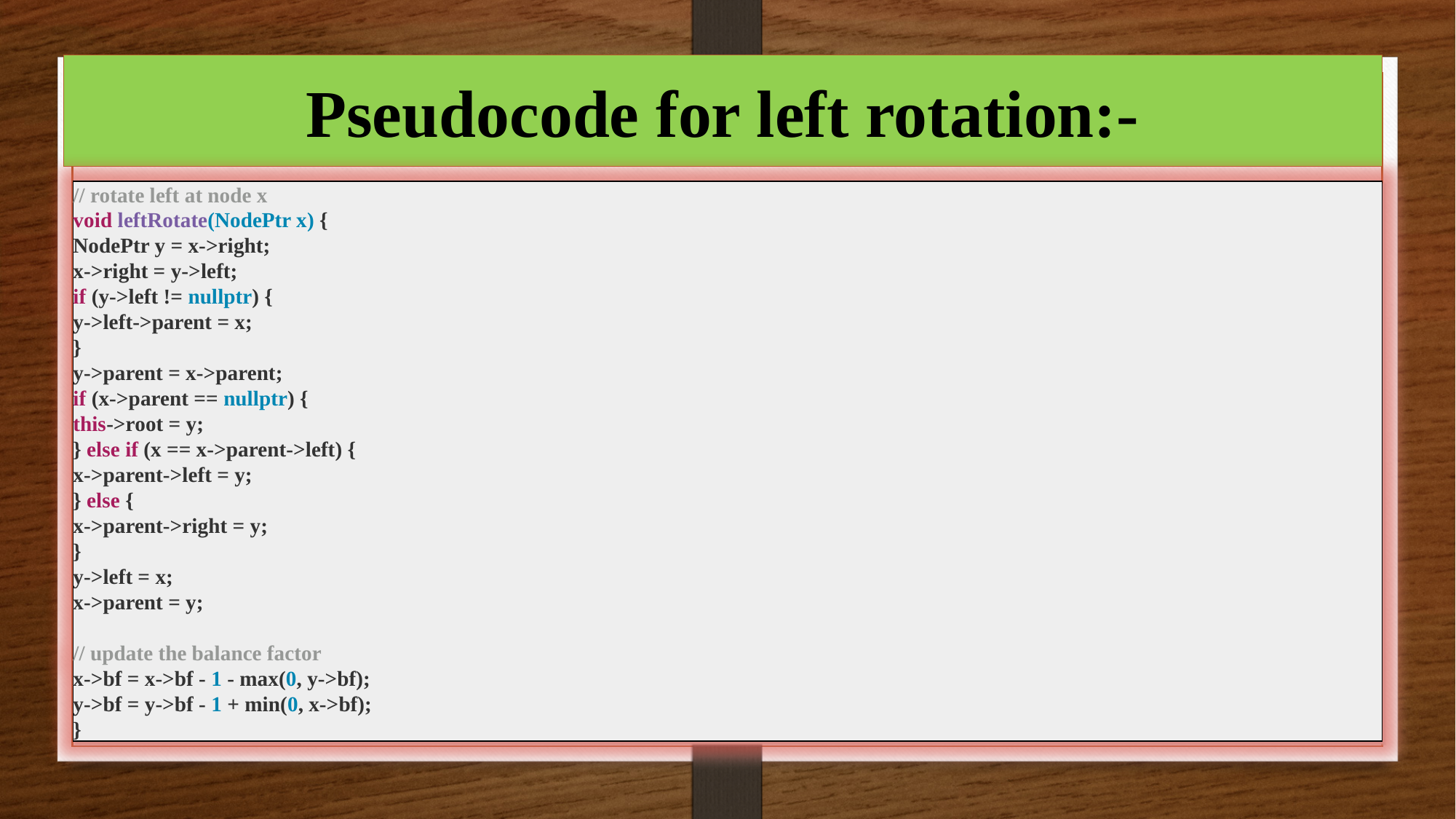

# Pseudocode for left rotation:-
// rotate left at node x
void leftRotate(NodePtr x) {
NodePtr y = x->right;
x->right = y->left;
if (y->left != nullptr) {
y->left->parent = x;
}
y->parent = x->parent;
if (x->parent == nullptr) {
this->root = y;
} else if (x == x->parent->left) {
x->parent->left = y;
} else {
x->parent->right = y;
}
y->left = x;
x->parent = y;
// update the balance factor
x->bf = x->bf - 1 - max(0, y->bf);
y->bf = y->bf - 1 + min(0, x->bf);
}